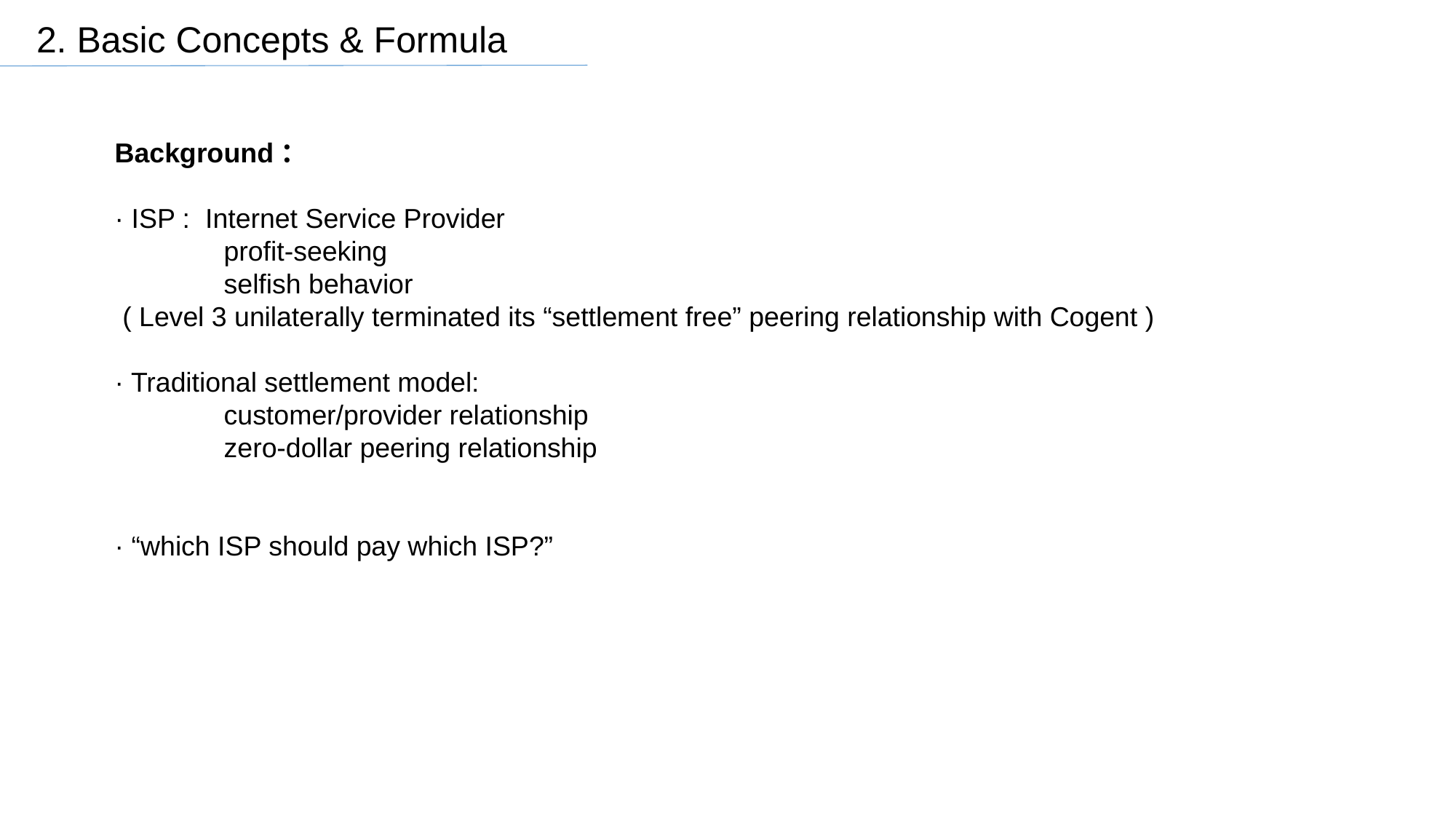

2. Basic Concepts & Formula

Background：

· ISP :  Internet Service Provider
	profit-seeking
	selfish behavior
 ( Level 3 unilaterally terminated its “settlement free” peering relationship with Cogent )

· Traditional settlement model:
	customer/provider relationship
	zero-dollar peering relationship

· “which ISP should pay which ISP?”